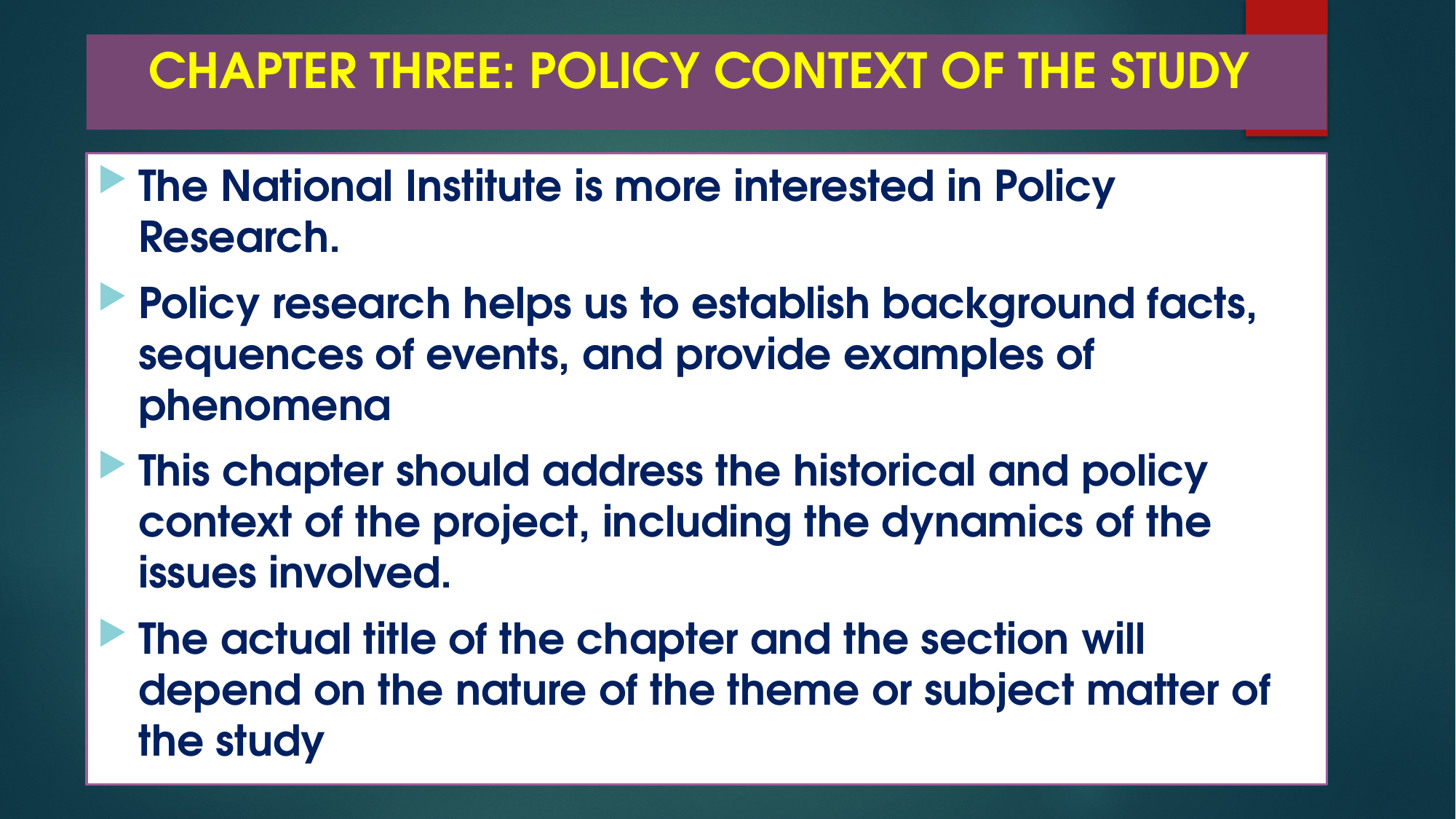

# CHAPTER THREE: POLICY CONTEXT OF THE STUDY
The National Institute is more interested in Policy Research.
Policy research helps us to establish background facts, sequences of events, and provide examples of phenomena
This chapter should address the historical and policy context of the project, including the dynamics of the issues involved.
The actual title of the chapter and the section will depend on the nature of the theme or subject matter of the study